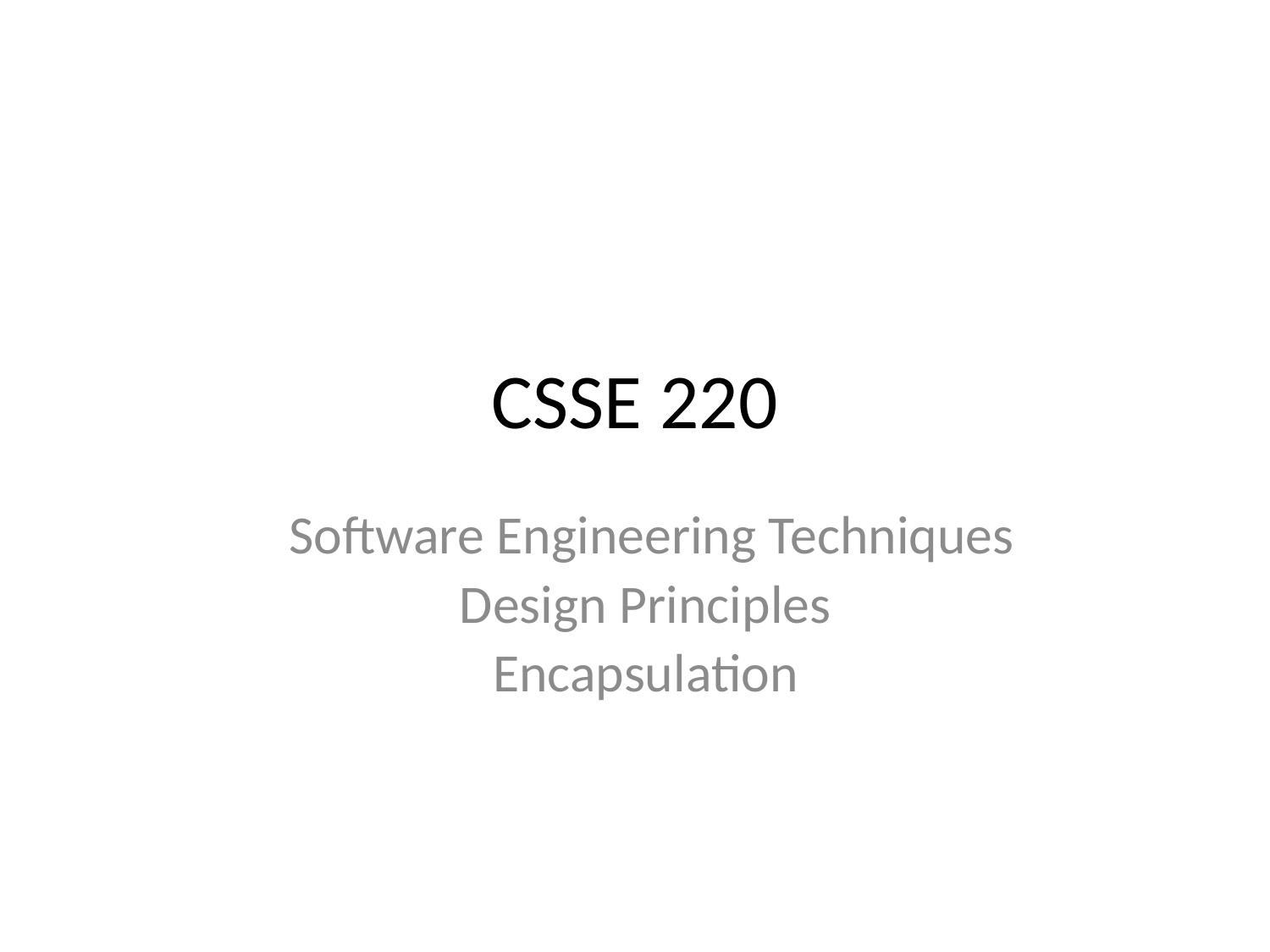

# CSSE 220
 Software Engineering Techniques
Design Principles
Encapsulation